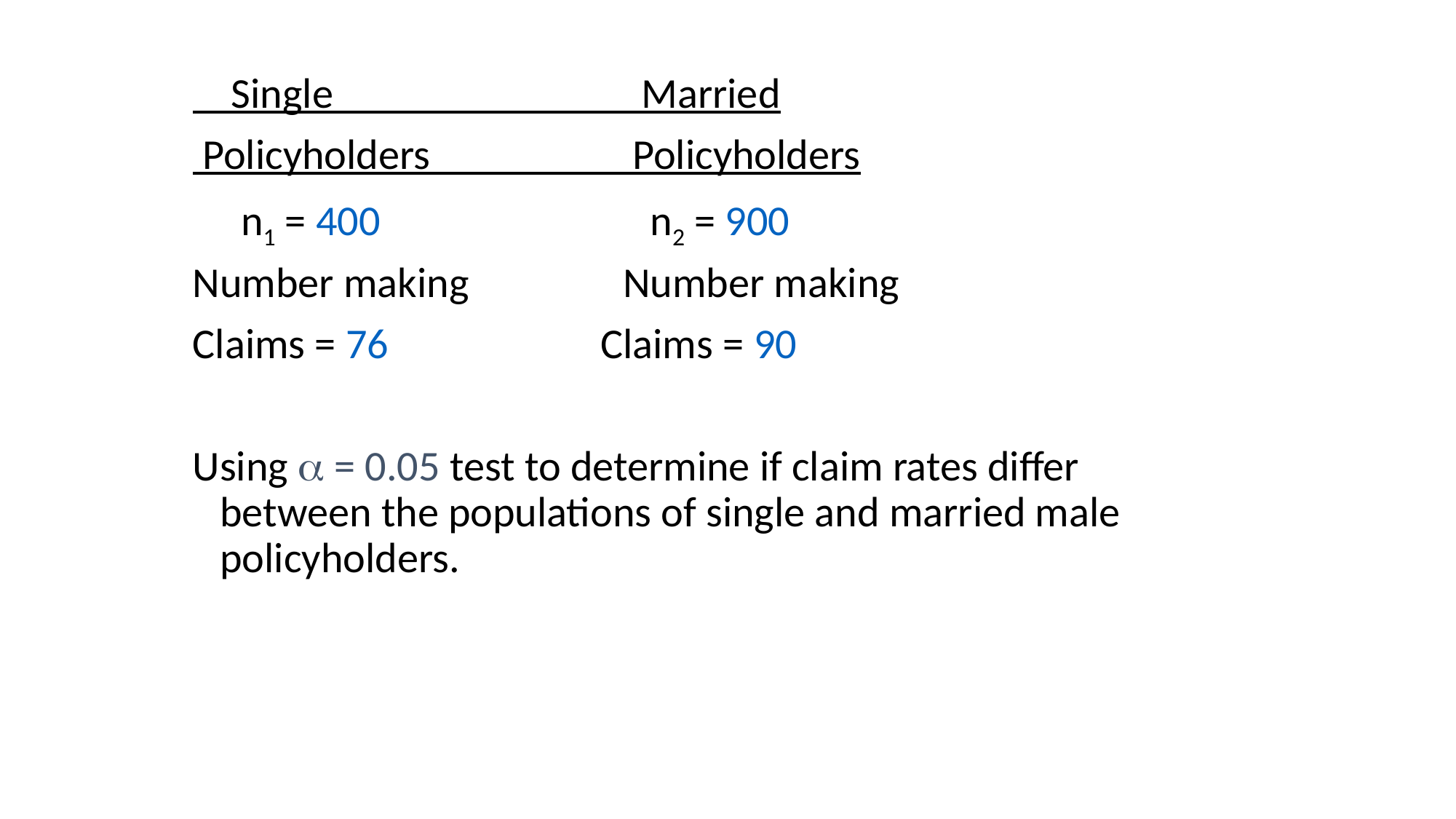

Single                                Married
 Policyholders                     Policyholders
     n1 = 400                            n2 = 900
Number making                Number making
Claims = 76                      Claims = 90

Using α = 0.05 test to determine if claim rates differ between the populations of single and married male policyholders.